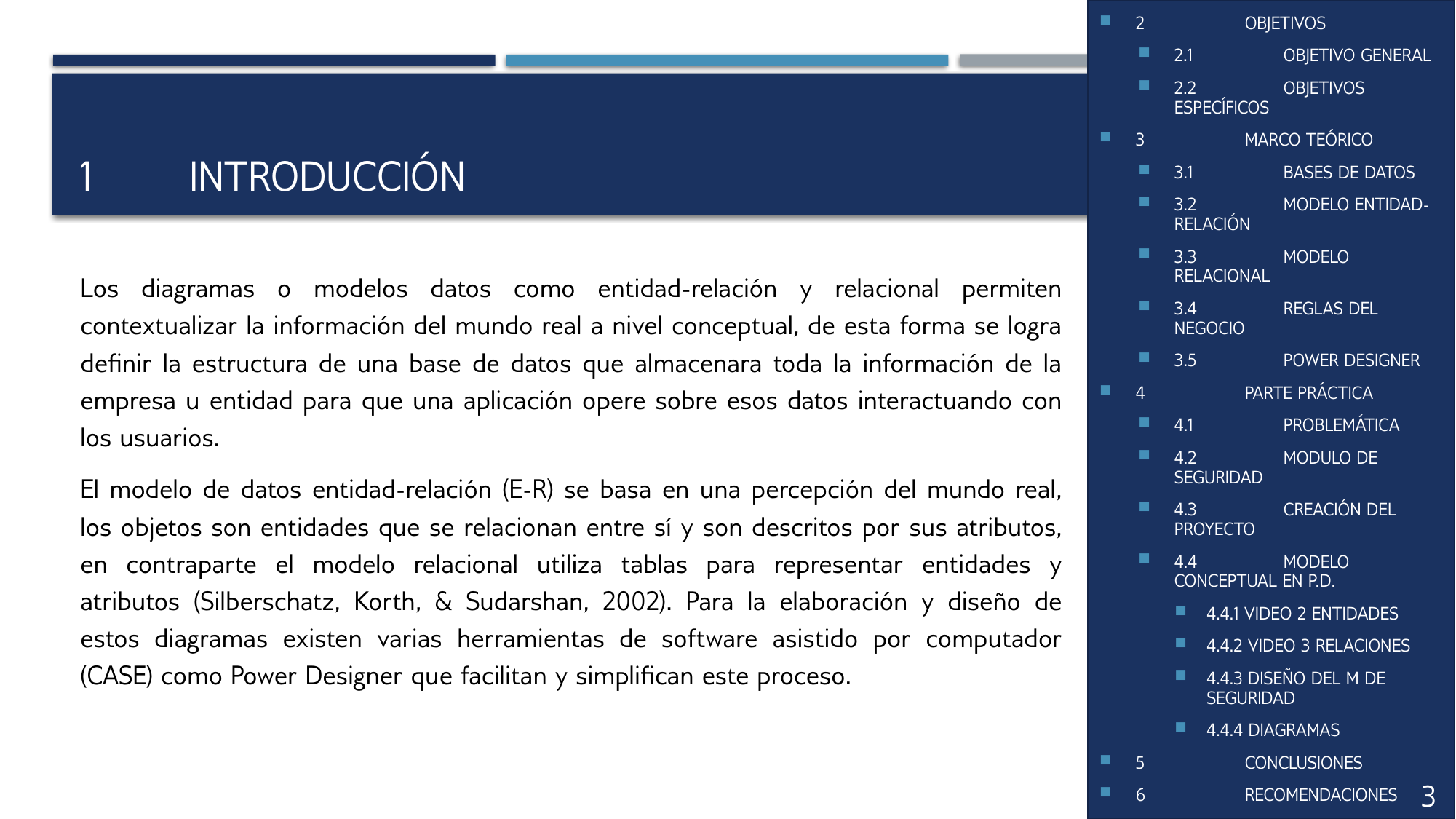

1	INTRODUCCIÓN
2	OBJETIVOS
2.1	OBJETIVO GENERAL
2.2	OBJETIVOS ESPECÍFICOS
3	MARCO TEÓRICO
3.1	BASES DE DATOS
3.2	MODELO ENTIDAD-RELACIÓN
3.3	MODELO RELACIONAL
3.4	REGLAS DEL NEGOCIO
3.5	POWER DESIGNER
4	PARTE PRÁCTICA
4.1	PROBLEMÁTICA
4.2	MODULO DE SEGURIDAD
4.3	CREACIÓN DEL PROYECTO
4.4	MODELO CONCEPTUAL EN P.D.
4.4.1 VIDEO 2 ENTIDADES
4.4.2 VIDEO 3 RELACIONES
4.4.3 DISEÑO DEL M DE SEGURIDAD
4.4.4 DIAGRAMAS
5	CONCLUSIONES
6	RECOMENDACIONES
7	REFERENCIAS
# 1	Introducción
Los diagramas o modelos datos como entidad-relación y relacional permiten contextualizar la información del mundo real a nivel conceptual, de esta forma se logra definir la estructura de una base de datos que almacenara toda la información de la empresa u entidad para que una aplicación opere sobre esos datos interactuando con los usuarios.
El modelo de datos entidad-relación (E-R) se basa en una percepción del mundo real, los objetos son entidades que se relacionan entre sí y son descritos por sus atributos, en contraparte el modelo relacional utiliza tablas para representar entidades y atributos (Silberschatz, Korth, & Sudarshan, 2002). Para la elaboración y diseño de estos diagramas existen varias herramientas de software asistido por computador (CASE) como Power Designer que facilitan y simplifican este proceso.

3